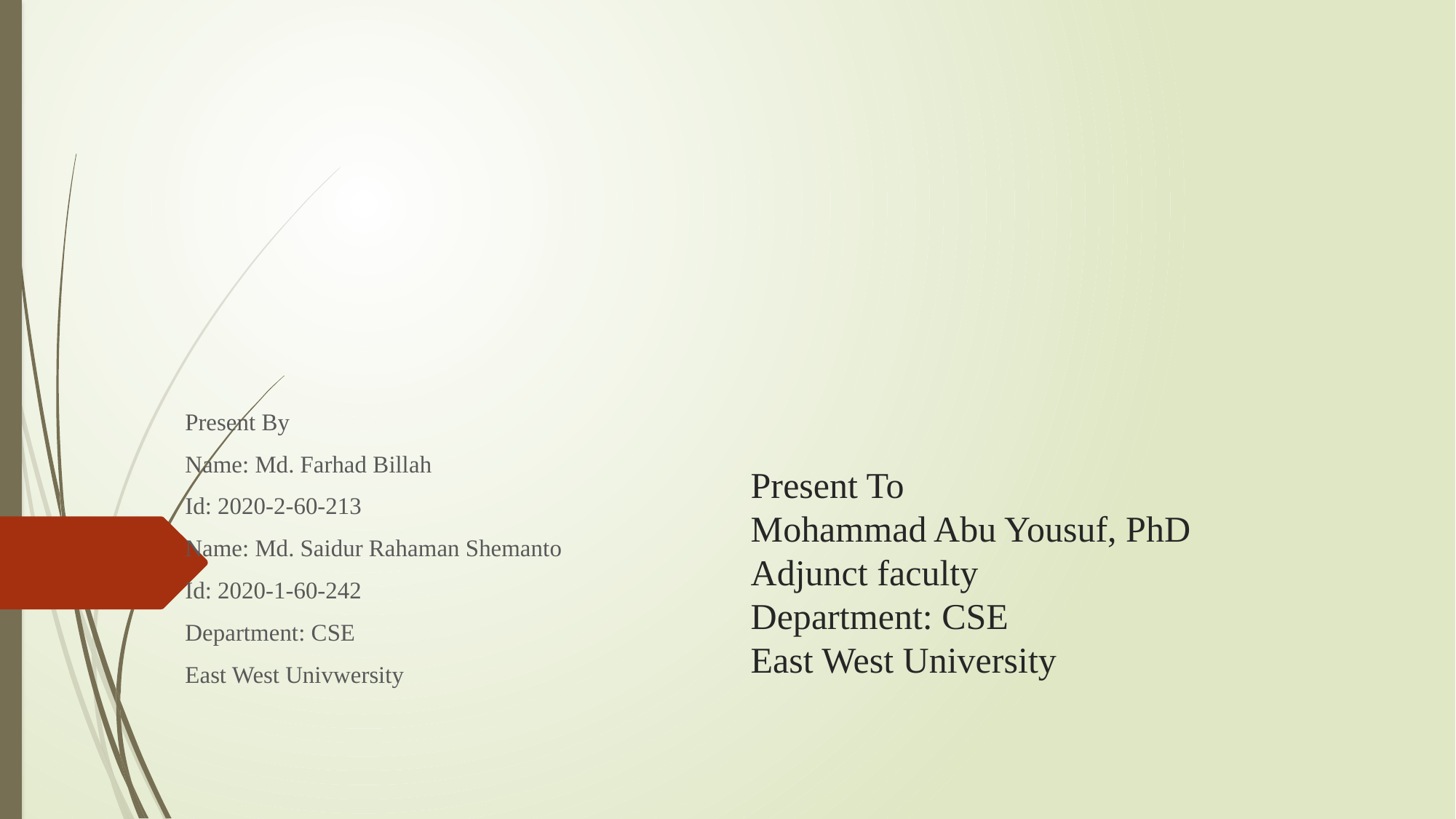

Present By
Name: Md. Farhad Billah
Id: 2020-2-60-213
Name: Md. Saidur Rahaman Shemanto
Id: 2020-1-60-242
Department: CSE
East West Univwersity
# Present To Mohammad Abu Yousuf, PhD Adjunct faculty Department: CSE East West University